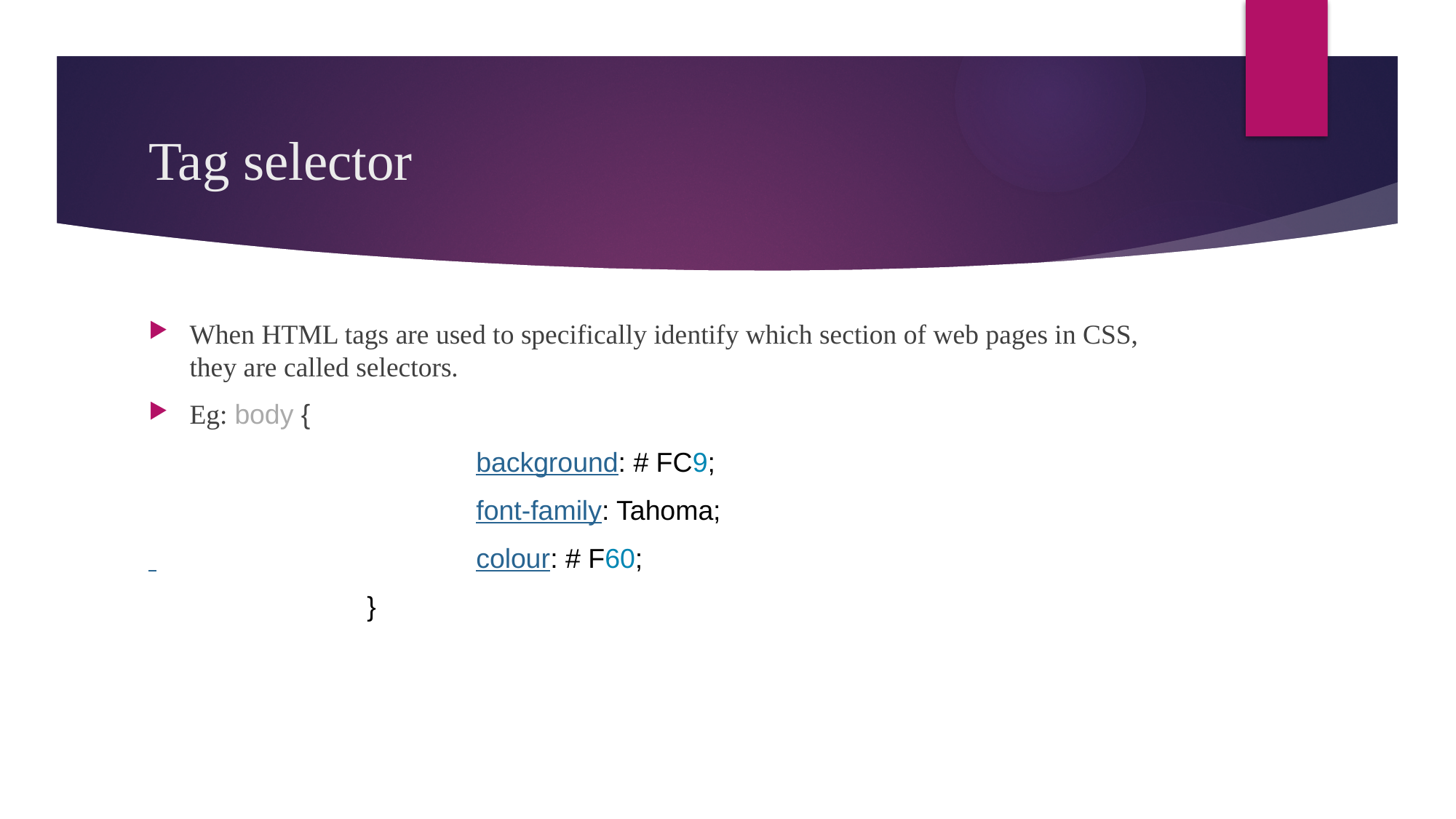

# Tag selector
When HTML tags are used to specifically identify which section of web pages in CSS, they are called selectors.
Eg: body {
			background: # FC9;
			font-family: Tahoma;
 			colour: # F60;
		}